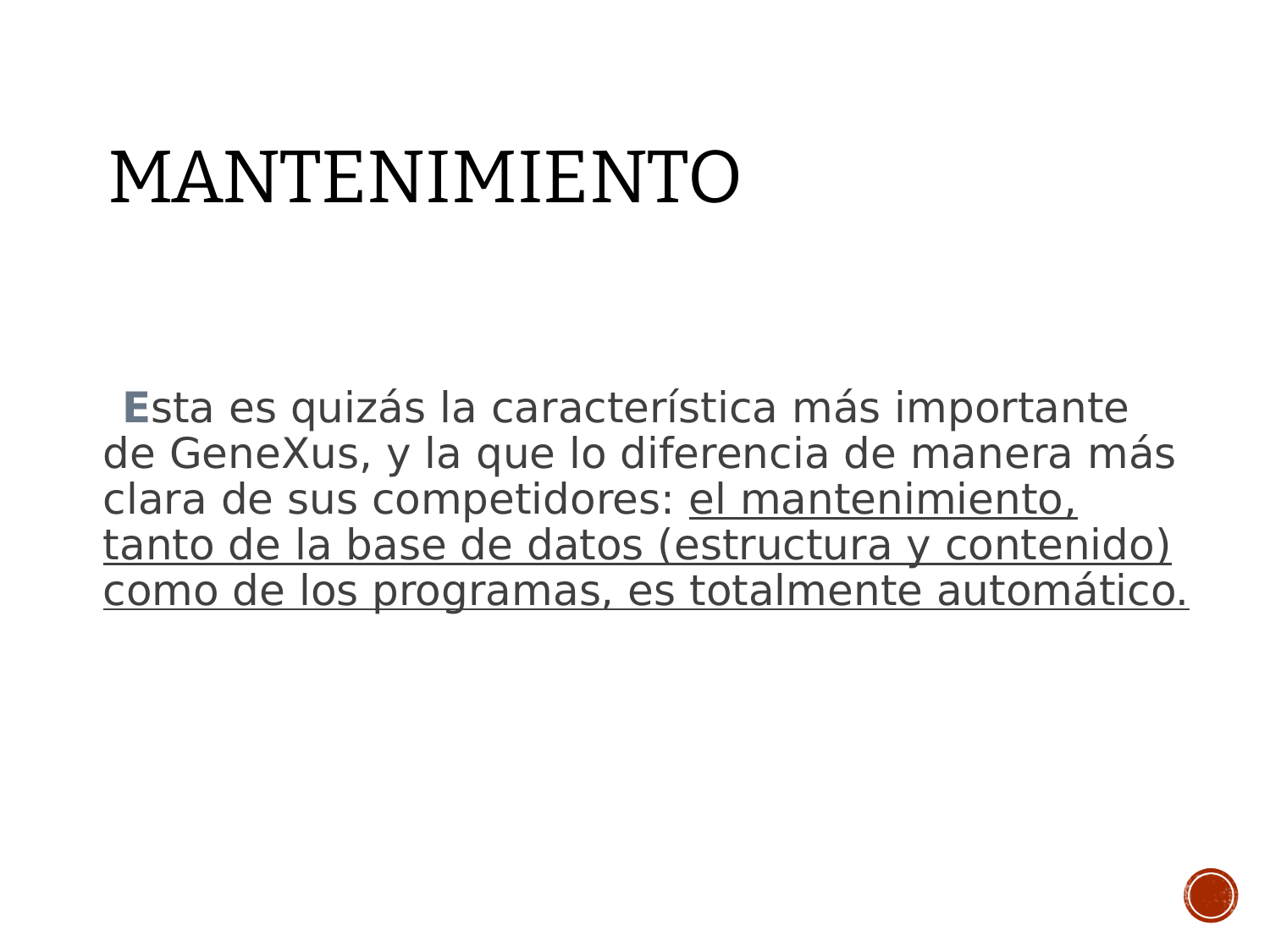

# MANTENIMIENTO

   Esta es quizás la característica más importante de GeneXus, y la que lo diferencia de manera más clara de sus competidores: el mantenimiento, tanto de la base de datos (estructura y contenido) como de los programas, es totalmente automático.